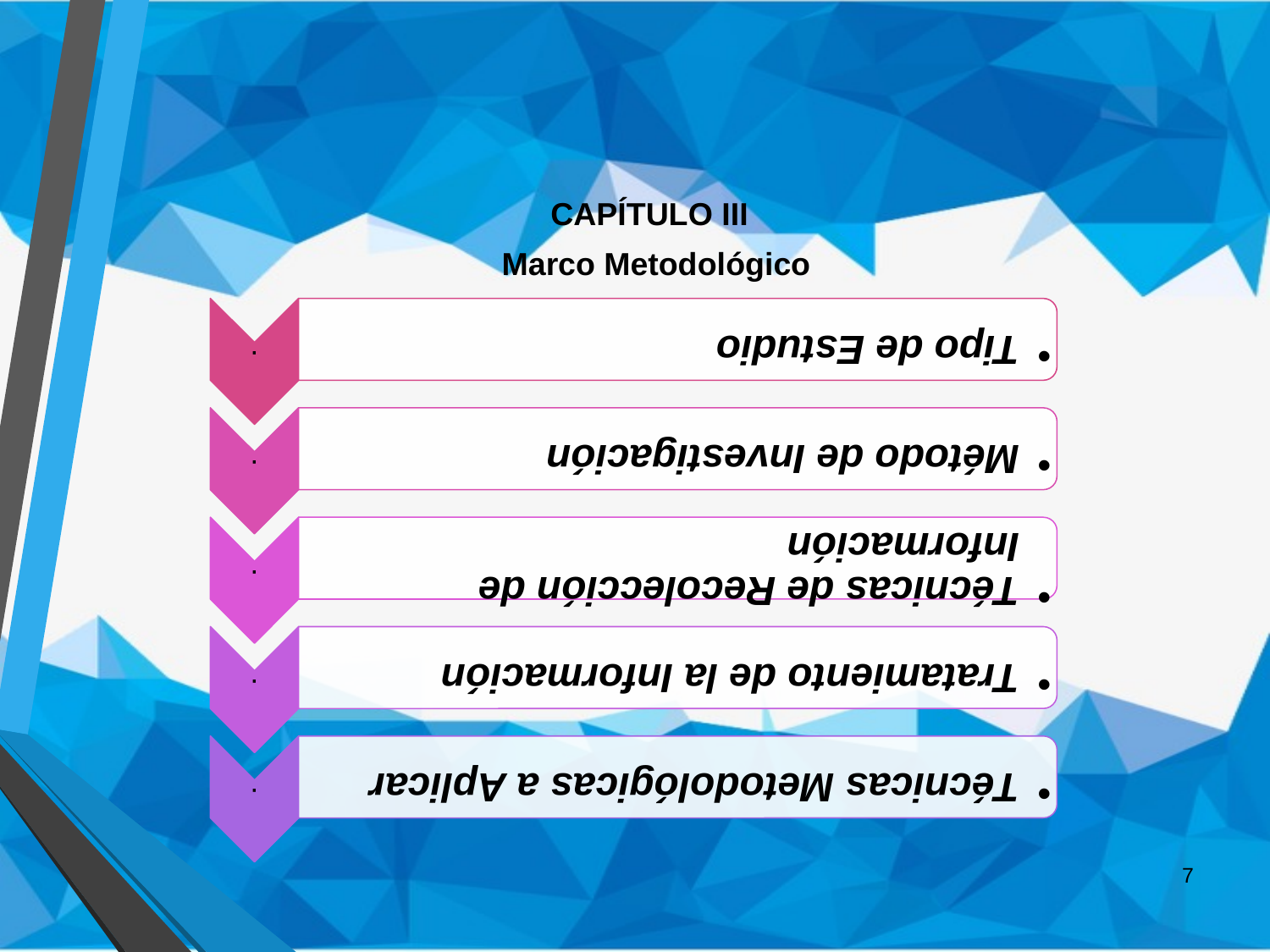

CAPÍTULO III
Marco Metodológico
.
Tipo de Estudio
.
Método de Investigación
.
Técnicas de Recolección de Información
.
Tratamiento de la Información
.
Técnicas Metodológicas a Aplicar
7